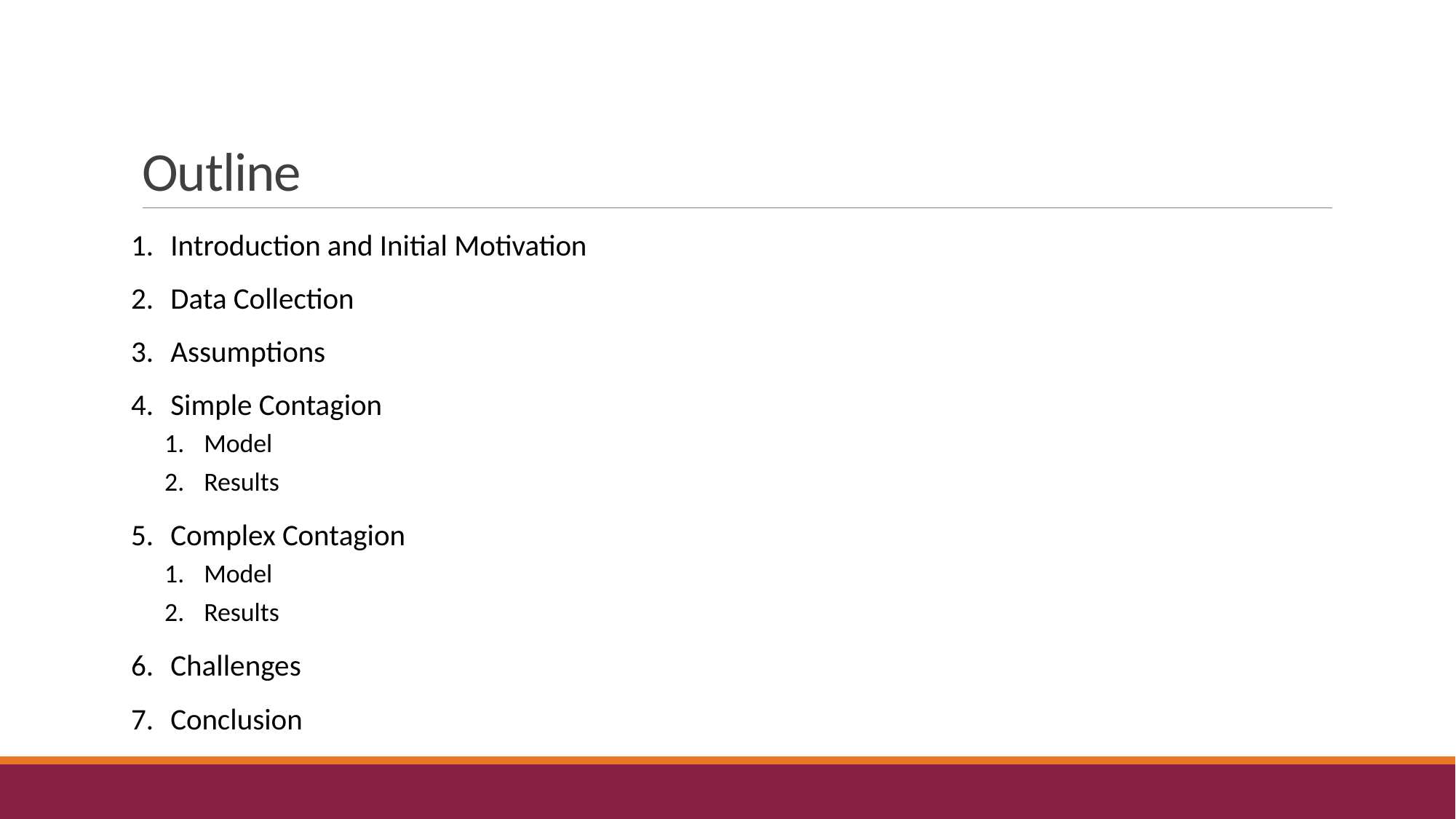

# Outline
Introduction and Initial Motivation
Data Collection
Assumptions
Simple Contagion
Model
Results
Complex Contagion
Model
Results
Challenges
Conclusion